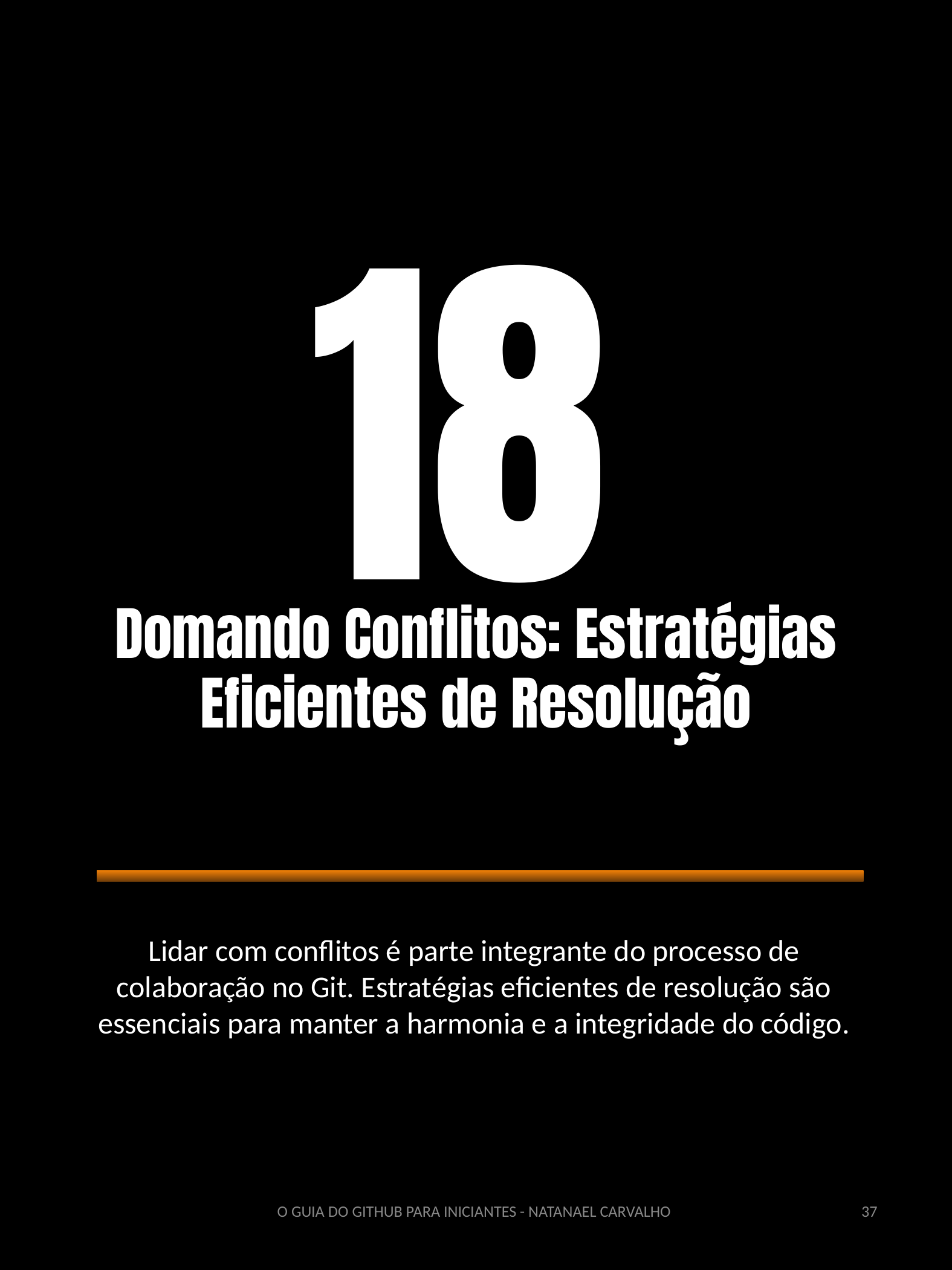

18
Domando Conflitos: Estratégias Eficientes de Resolução

Lidar com conflitos é parte integrante do processo de colaboração no Git. Estratégias eficientes de resolução são essenciais para manter a harmonia e a integridade do código.
37
O GUIA DO GITHUB PARA INICIANTES - NATANAEL CARVALHO